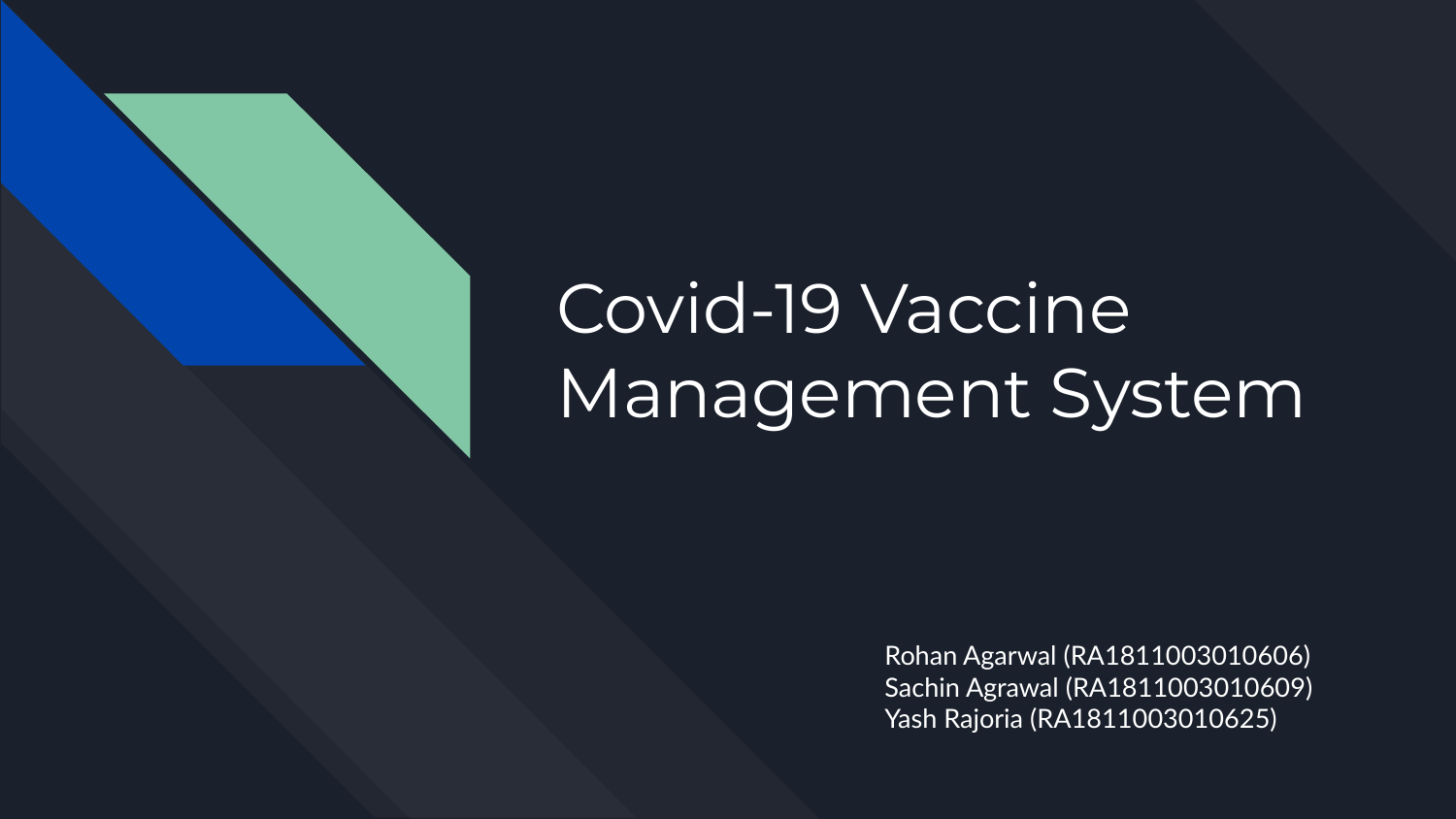

# Covid-19 Vaccine Management System
Rohan Agarwal (RA1811003010606)
Sachin Agrawal (RA1811003010609) Yash Rajoria (RA1811003010625)